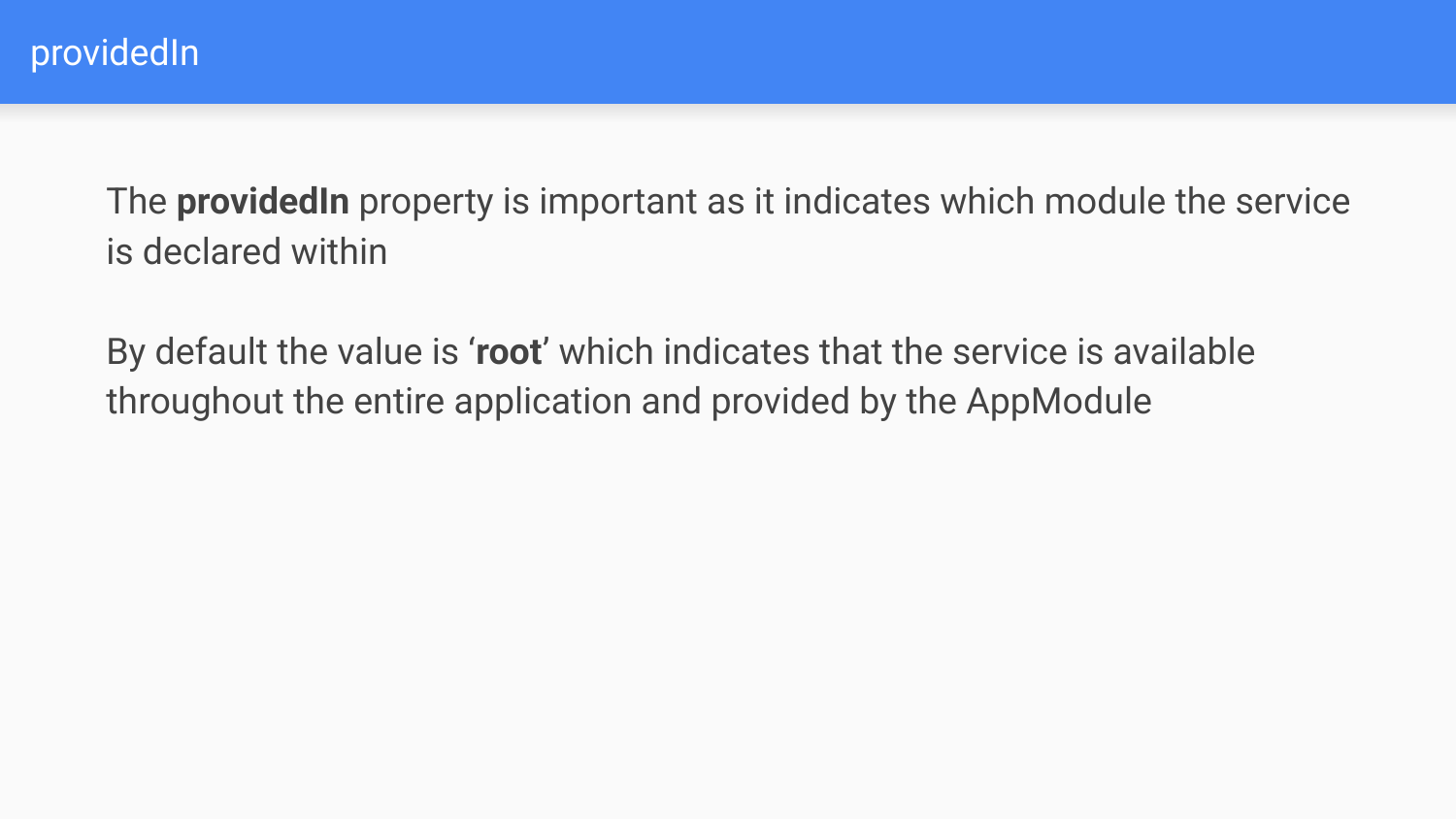

# providedIn
The providedIn property is important as it indicates which module the service is declared within

By default the value is ‘root’ which indicates that the service is available throughout the entire application and provided by the AppModule